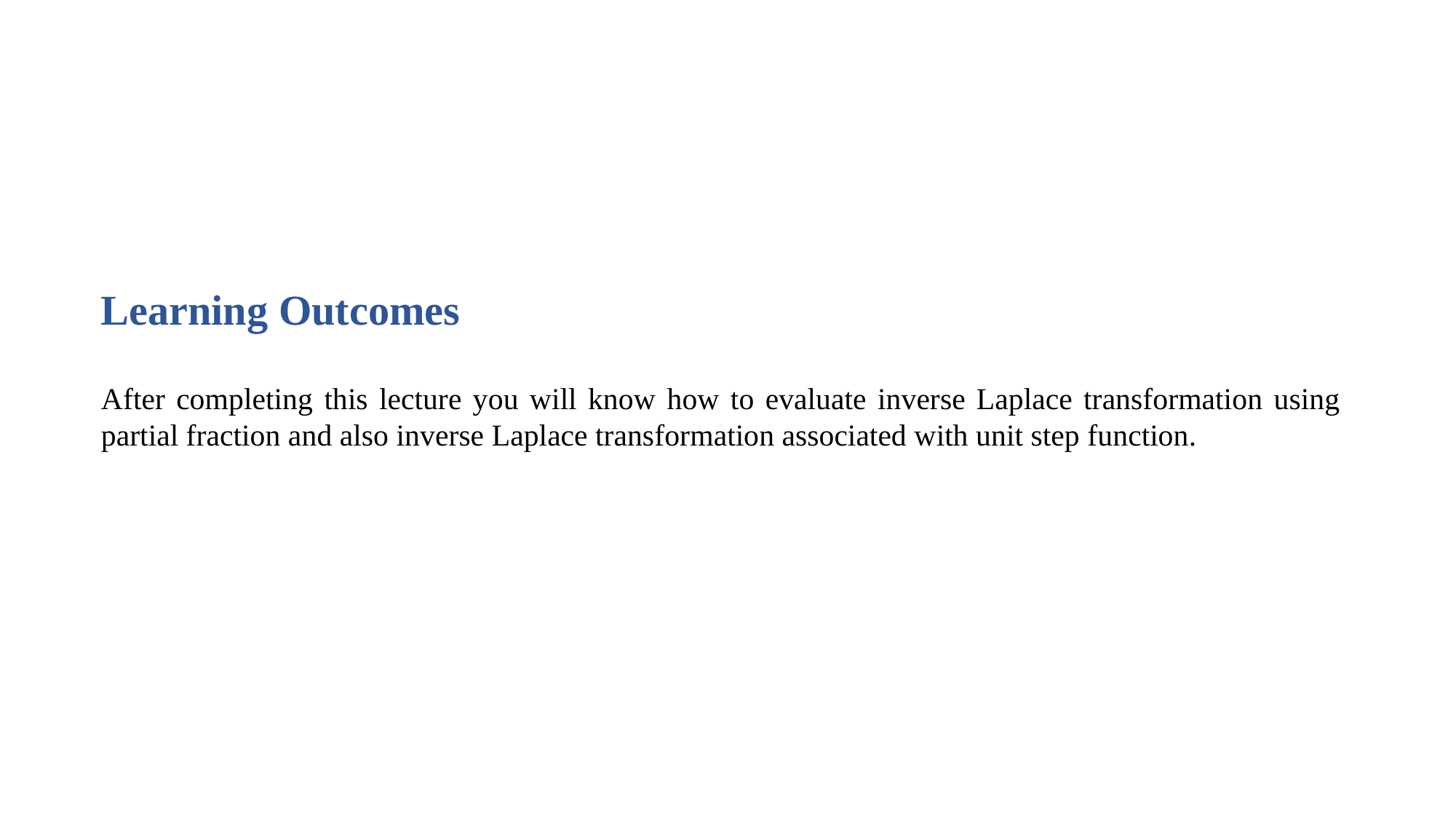

Learning Outcomes

After completing this lecture you will know how to evaluate inverse Laplace transformation using partial fraction and also inverse Laplace transformation associated with unit step function.